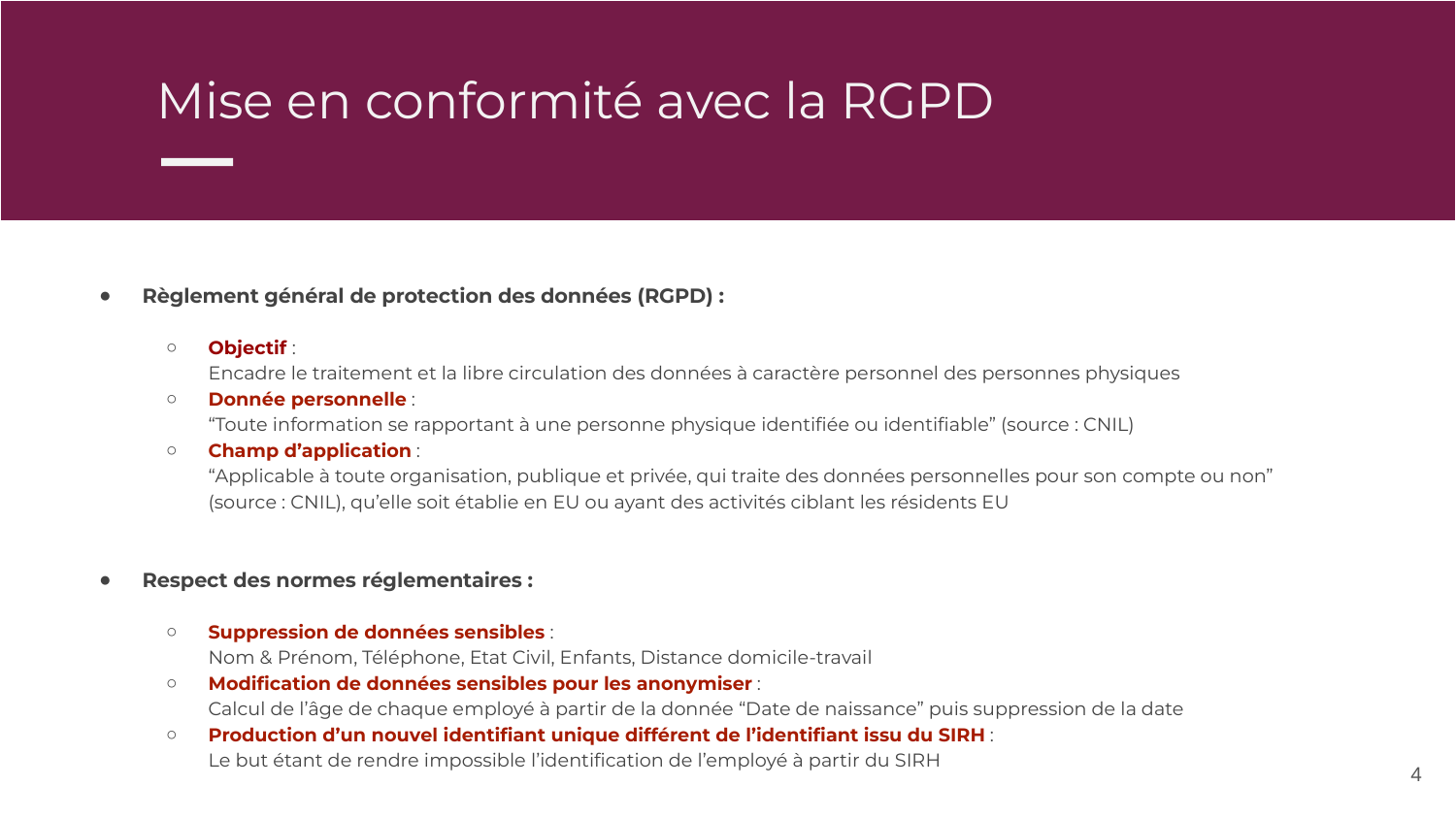

Mise en conformité avec la RGPD

Règlement général de protection des données (RGPD) :

Objectif :
Encadre le traitement et la libre circulation des données à caractère personnel des personnes physiques
Donnée personnelle :
“Toute information se rapportant à une personne physique identifiée ou identifiable” (source : CNIL)
Champ d’application :
“Applicable à toute organisation, publique et privée, qui traite des données personnelles pour son compte ou non” (source : CNIL), qu’elle soit établie en EU ou ayant des activités ciblant les résidents EU

Respect des normes réglementaires :

Suppression de données sensibles :
Nom & Prénom, Téléphone, Etat Civil, Enfants, Distance domicile-travail
Modification de données sensibles pour les anonymiser :
Calcul de l’âge de chaque employé à partir de la donnée “Date de naissance” puis suppression de la date
Production d’un nouvel identifiant unique différent de l’identifiant issu du SIRH :
Le but étant de rendre impossible l’identification de l’employé à partir du SIRH

4